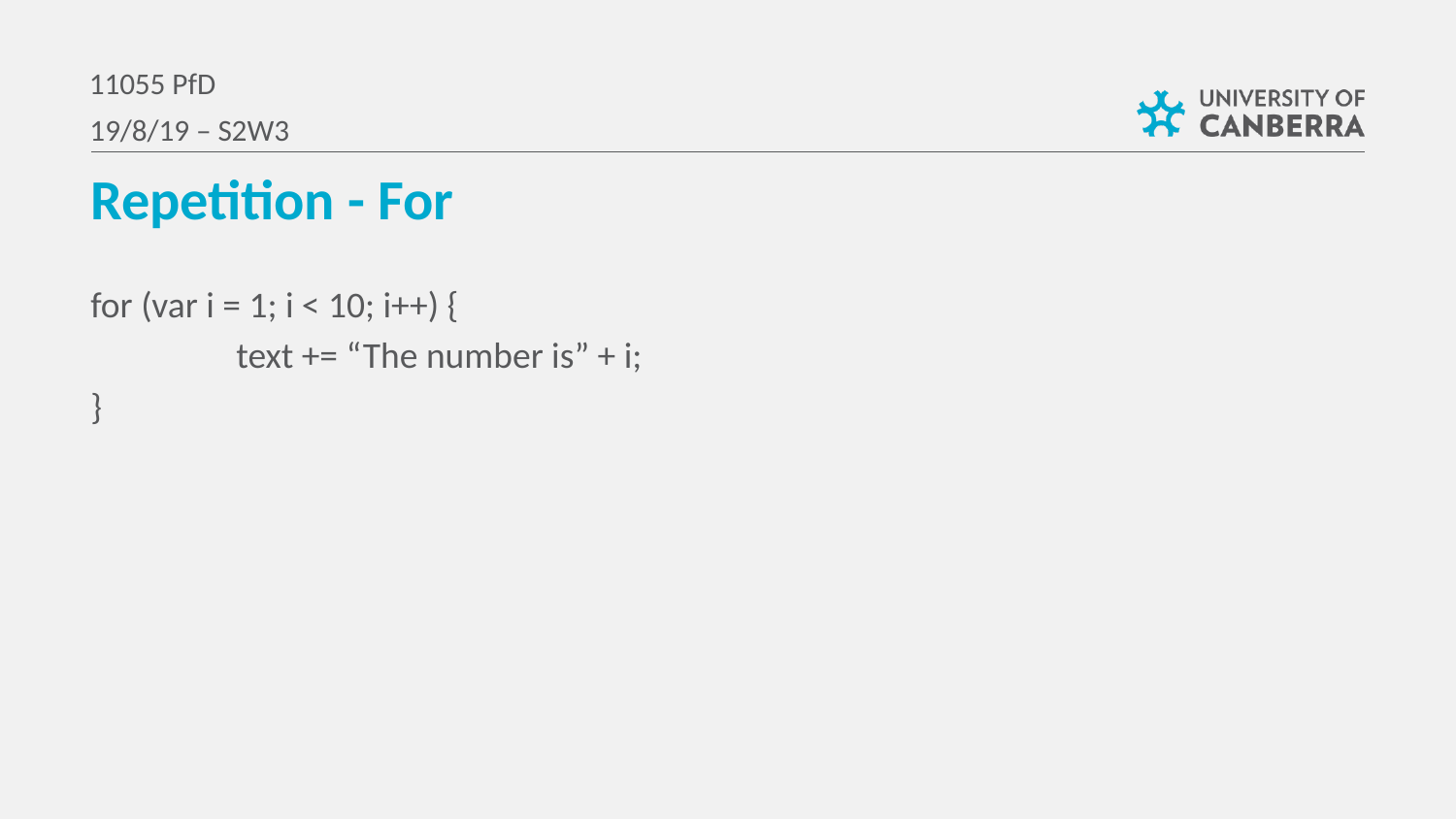

11055 PfD
19/8/19 – S2W3
Repetition - For
for (var i = 1; i < 10; i++) {
	text += “The number is” + i;
}